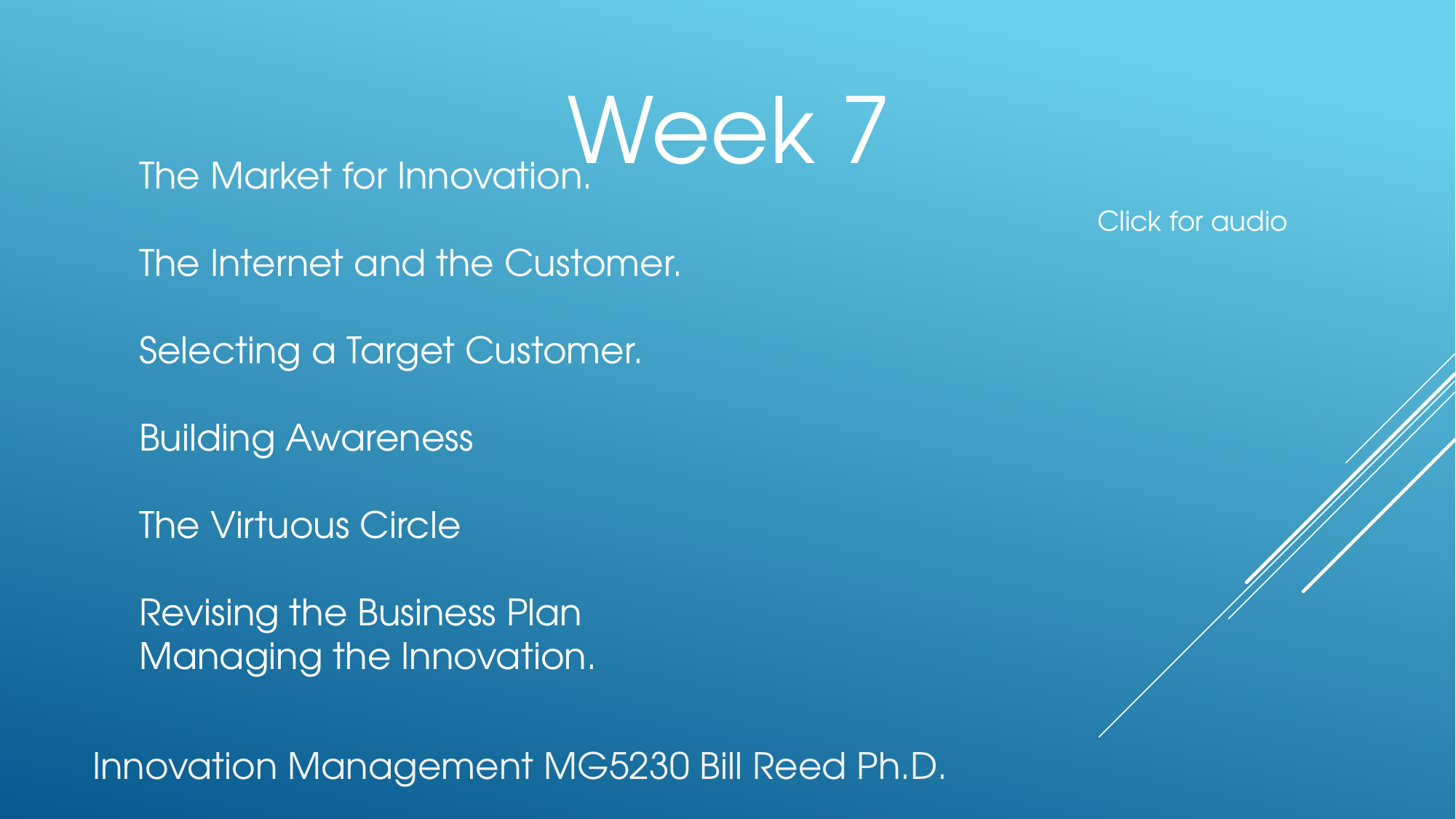

Week 7

The Market for Innovation.

The Internet and the Customer.

Selecting a Target Customer.

Building Awareness

The Virtuous Circle

Revising the Business Plan
Managing the Innovation.

Click for audio
Innovation Management MG5230 Bill Reed Ph.D.